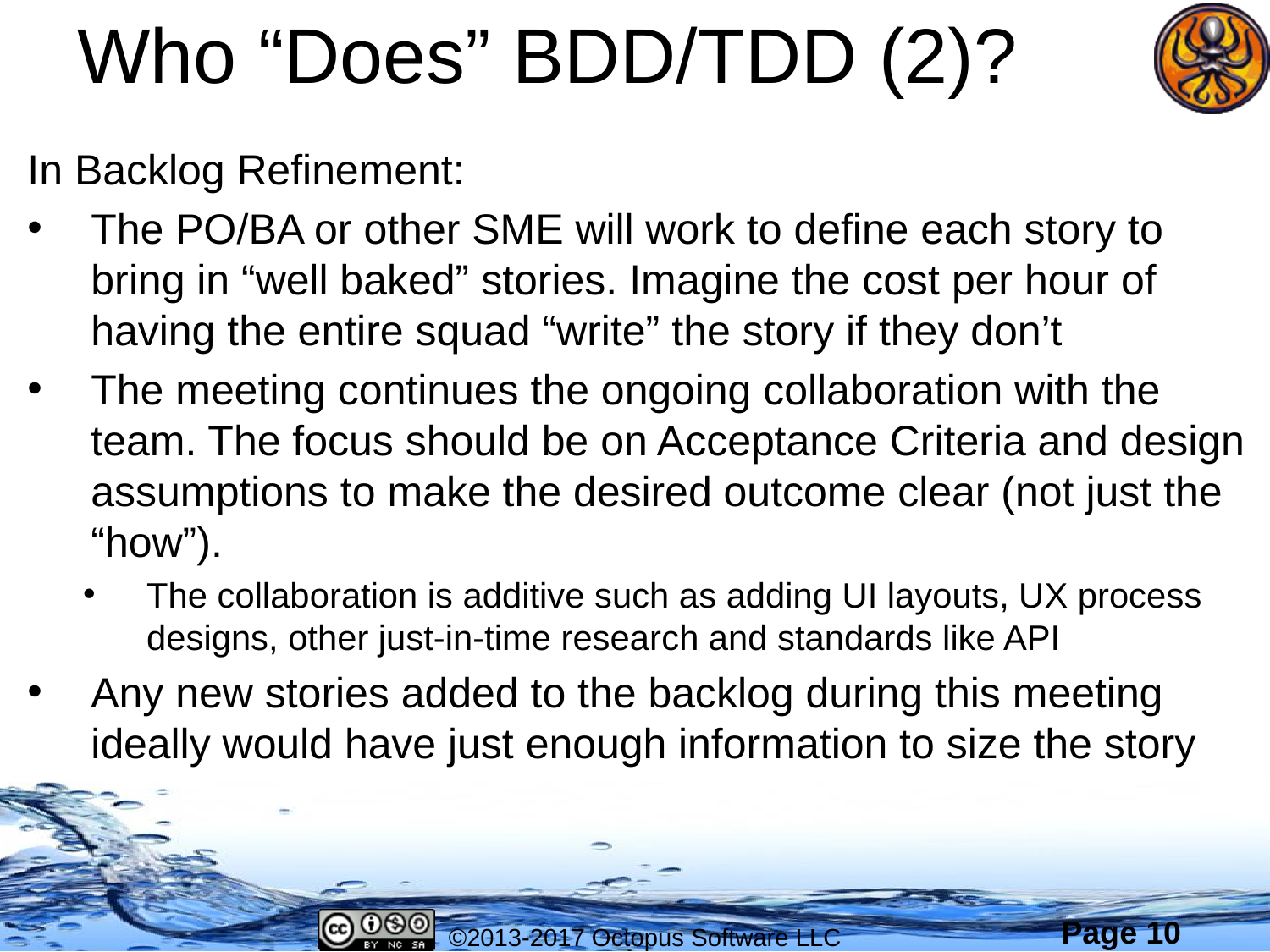

# Who “Does” BDD/TDD (2)?
In Backlog Refinement:
The PO/BA or other SME will work to define each story to bring in “well baked” stories. Imagine the cost per hour of having the entire squad “write” the story if they don’t
The meeting continues the ongoing collaboration with the team. The focus should be on Acceptance Criteria and design assumptions to make the desired outcome clear (not just the “how”).
The collaboration is additive such as adding UI layouts, UX process designs, other just-in-time research and standards like API
Any new stories added to the backlog during this meeting ideally would have just enough information to size the story

©2013-2017 Octopus Software LLC